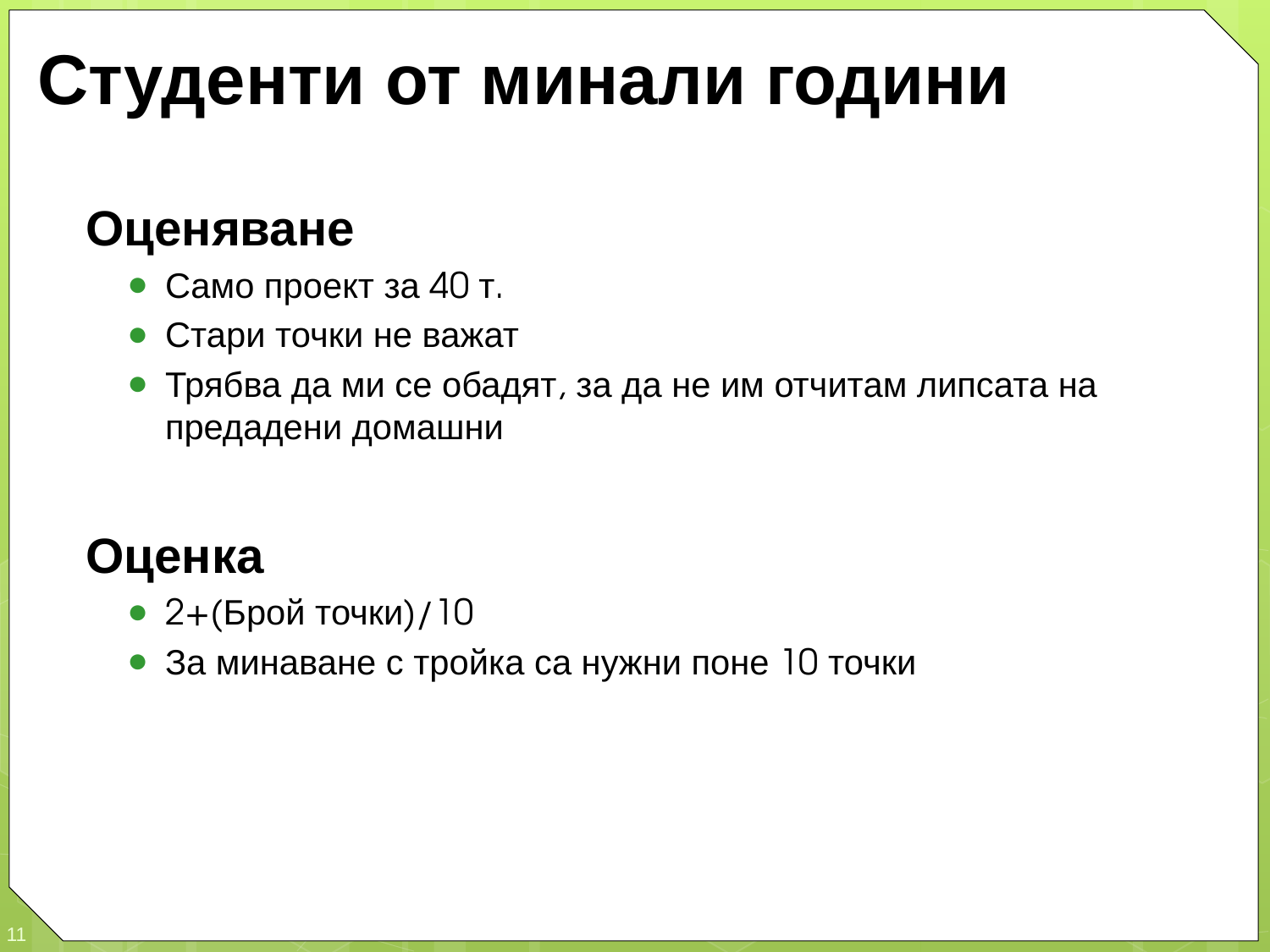

# Студенти от минали години
Оценяване
Само проект за 40 т.
Стари точки не важат
Трябва да ми се обадят, за да не им отчитам липсата на предадени домашни

Оценка
2+(Брой точки)/10
За минаване с тройка са нужни поне 10 точки